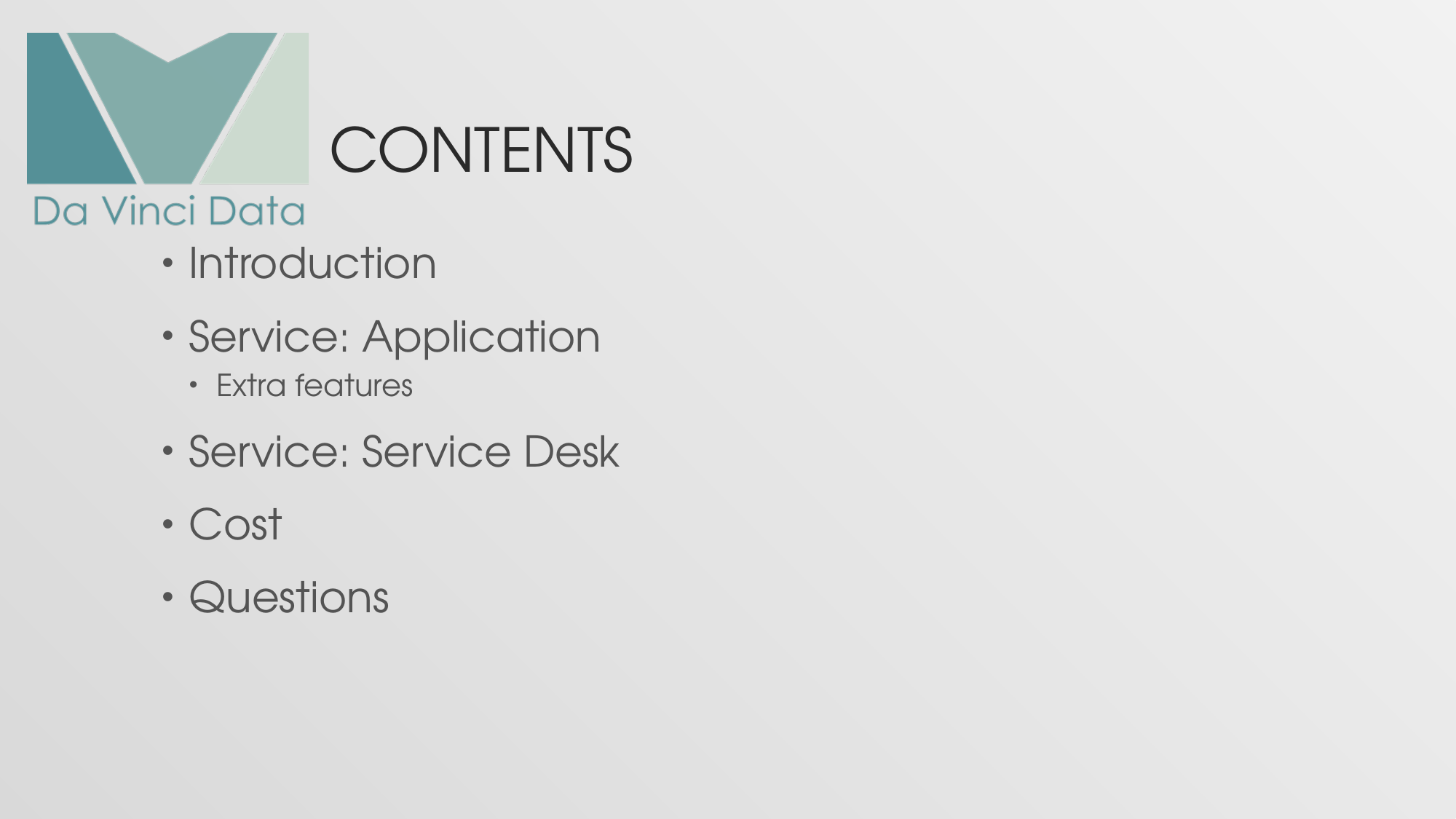

# contents
Introduction
Service: Application
Extra features
Service: Service Desk
Cost
Questions